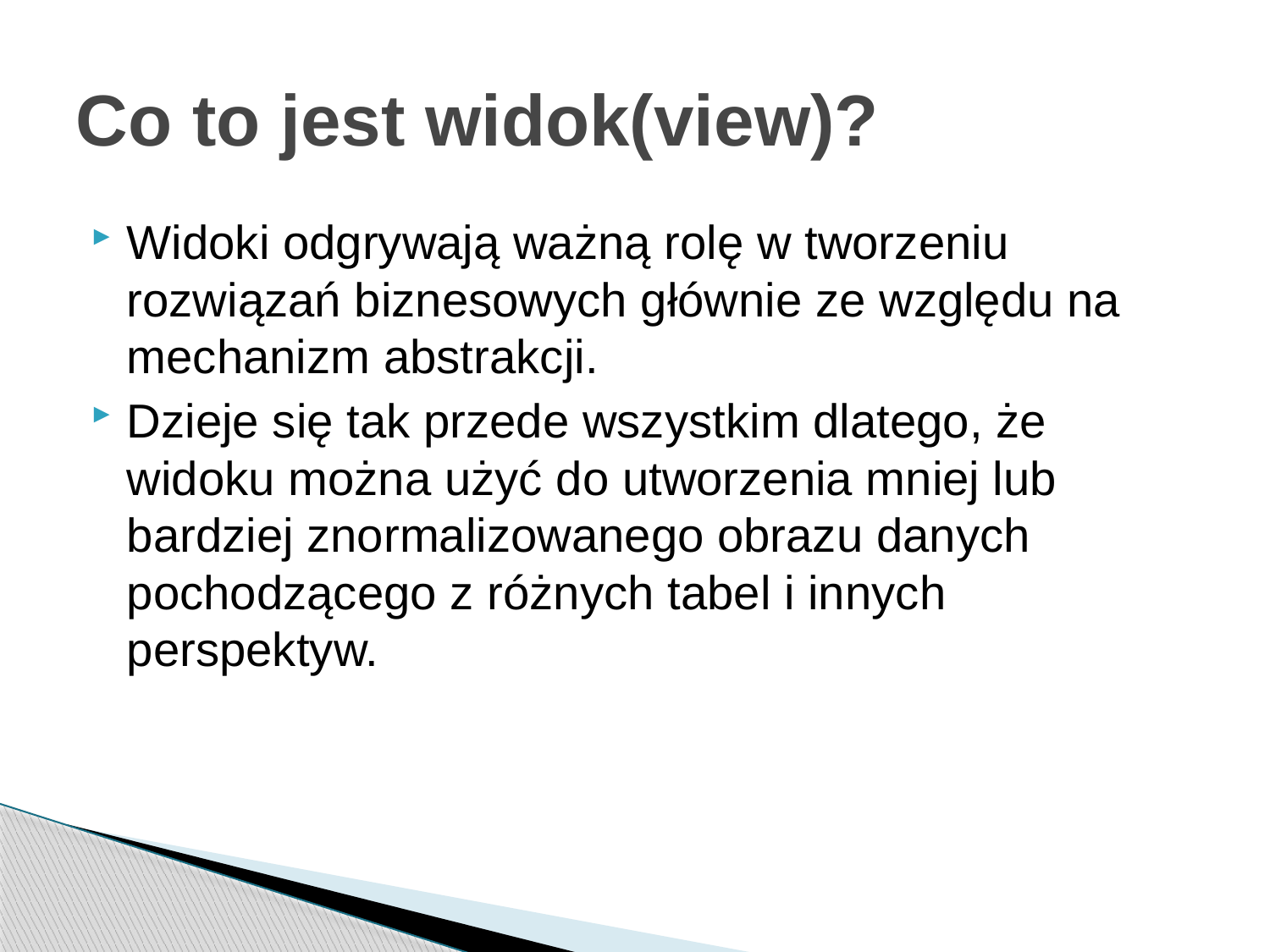

# Co to jest widok(view)?
Widoki odgrywają ważną rolę w tworzeniu rozwiązań biznesowych głównie ze względu na mechanizm abstrakcji.
Dzieje się tak przede wszystkim dlatego, że widoku można użyć do utworzenia mniej lub bardziej znormalizowanego obrazu danych pochodzącego z różnych tabel i innych perspektyw.